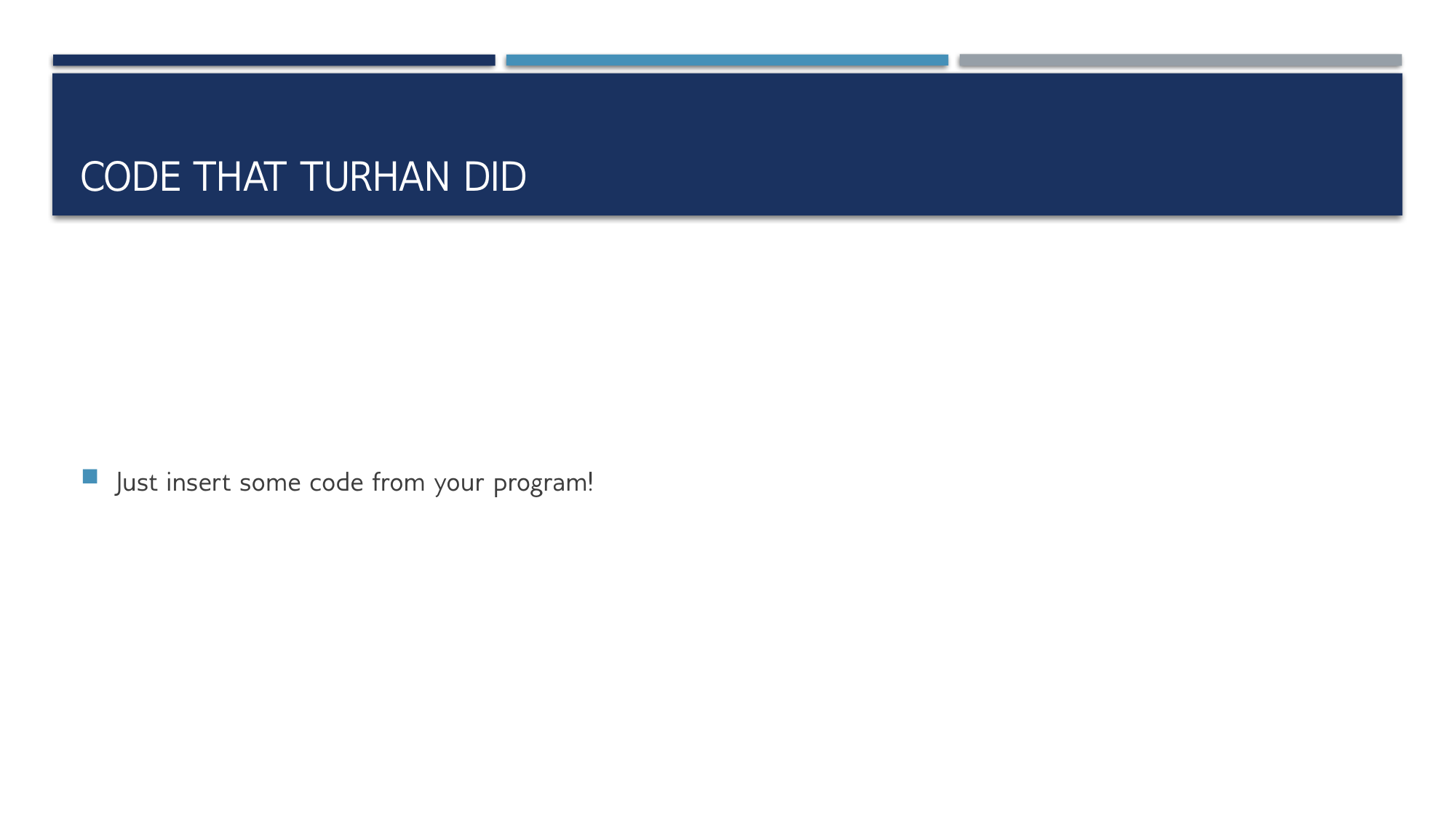

# Code that turhan did
Just insert some code from your program!